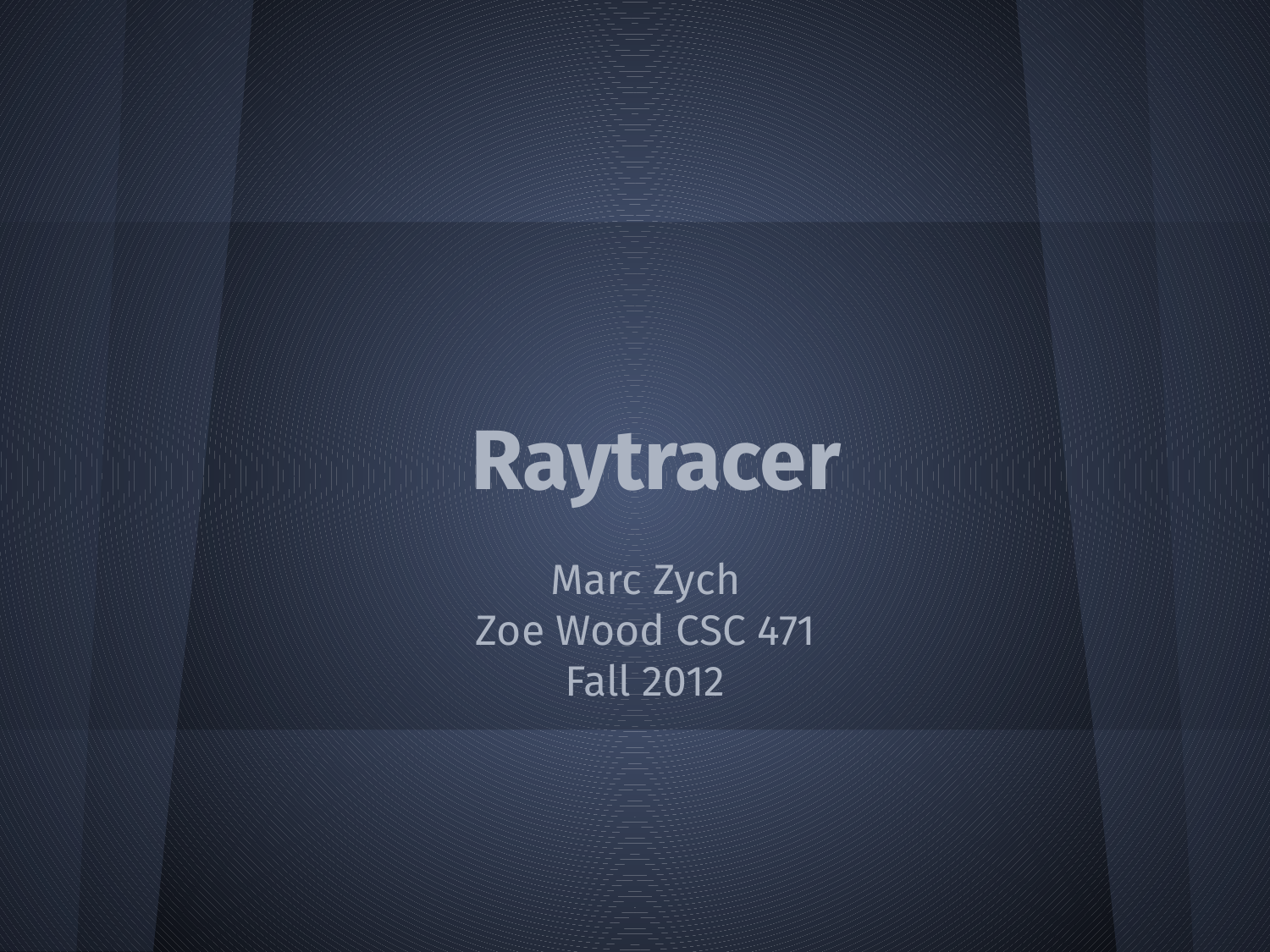

# Raytracer
Marc Zych
Zoe Wood CSC 471
Fall 2012